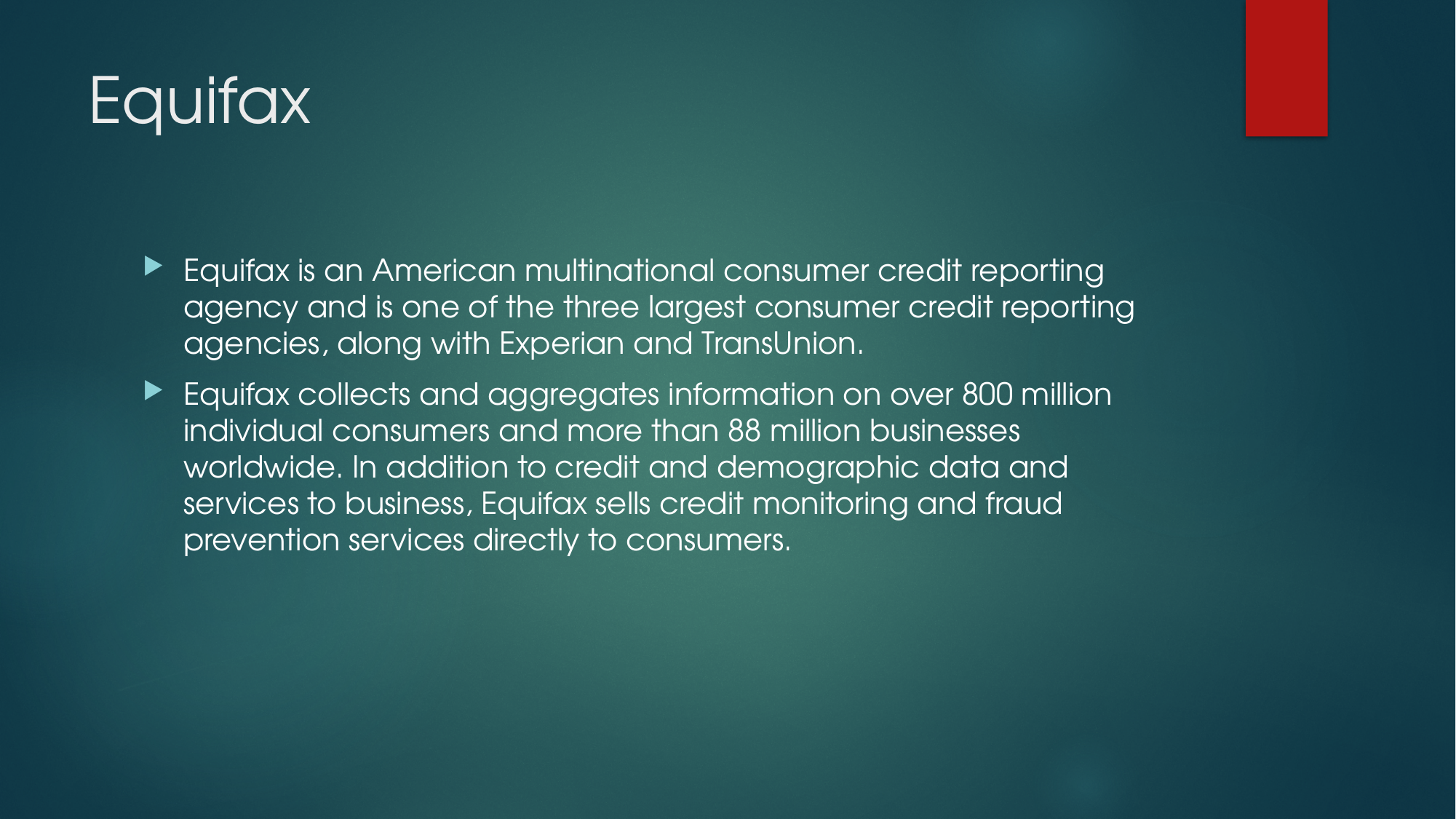

# Equifax
Equifax is an American multinational consumer credit reporting agency and is one of the three largest consumer credit reporting agencies, along with Experian and TransUnion.
Equifax collects and aggregates information on over 800 million individual consumers and more than 88 million businesses worldwide. In addition to credit and demographic data and services to business, Equifax sells credit monitoring and fraud prevention services directly to consumers.